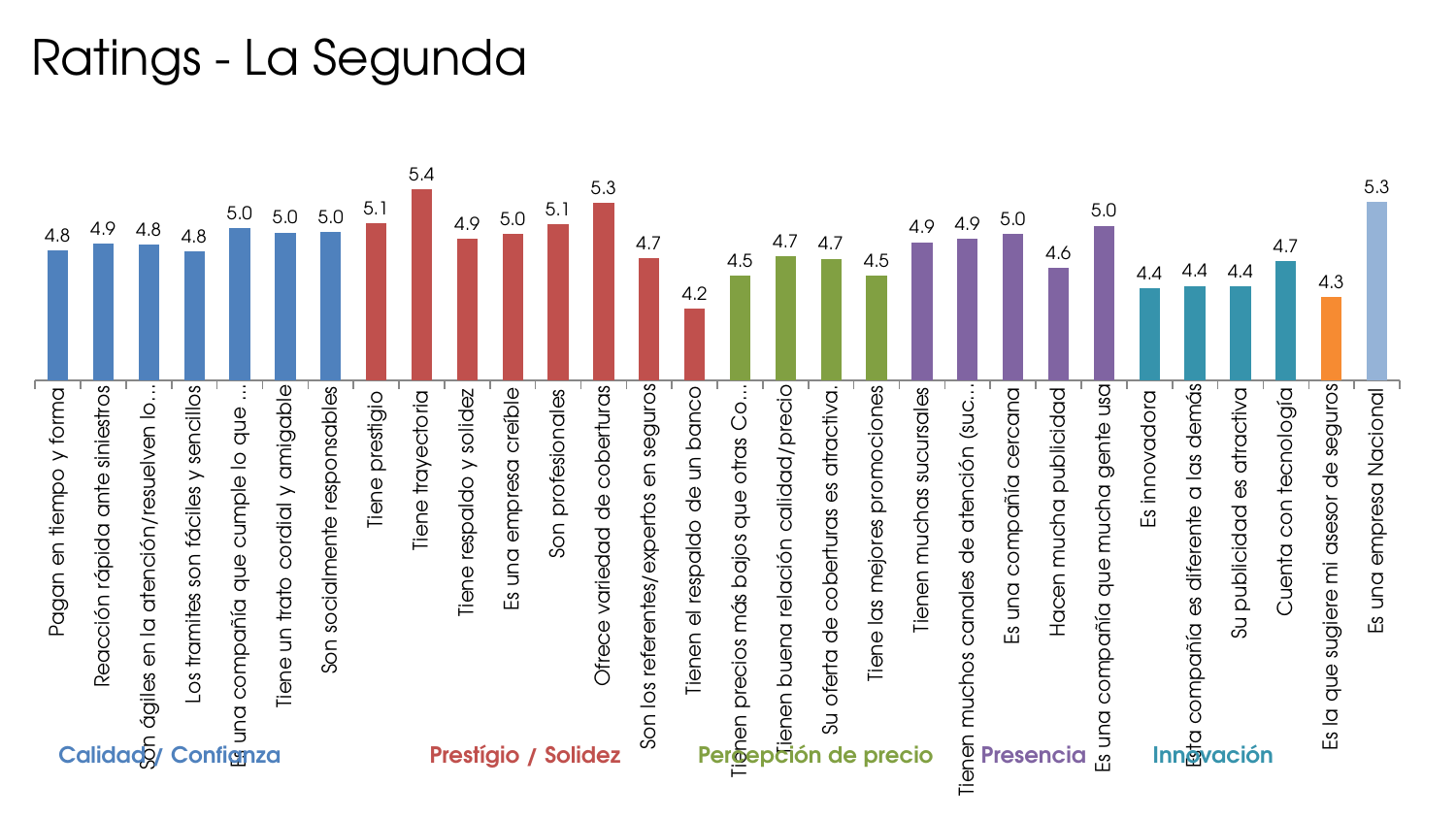

# Ratings - La Segunda

### Chart

| Category | La Segunda |
|---|---|
| Pagan en tiempo y forma | 4.779316996476837 |
| Reacción rápida ante siniestros | 4.851638343974416 |
| Son ágiles en la atención/resuelven los problemas | 4.843081502420342 |
| Los tramites son fáciles y sencillos | 4.766259164354309 |
| Es una compañía que cumple lo que promete/ confiable | 5.017581757226964 |
| Tiene un trato cordial y amigable | 4.969590010605965 |
| Son socialmente responsables | 4.970905229112545 |
| Tiene prestigio | 5.070519755755991 |
| Tiene trayectoria | 5.423087890422965 |
| Tiene respaldo y solidez | 4.9067546756485685 |
| Es una empresa creíble | 4.954837457576812 |
| Son profesionales | 5.059474285365971 |
| Ofrece variedad de coberturas | 5.285156898870956 |
| Son los referentes/expertos en seguros | 4.698567321274243 |
| Tienen el respaldo de un banco | 4.164244630781014 |
| Tienen precios más bajos que otras Compañías que ofrecen Servicios similares | 4.515644135889738 |
| Tienen buena relación calidad/precio | 4.721182563473459 |
| Su oferta de coberturas es atractiva. | 4.6916866794468906 |
| Tiene las mejores promociones | 4.516469876420721 |
| Tienen muchas sucursales | 4.866639256022754 |
| Tienen muchos canales de atención (sucursales, web, teléfono, otros) | 4.90631165865528 |
| Es una compañía cercana | 4.9558613393605615 |
| Hacen mucha publicidad | 4.5939634613371405 |
| Es una compañía que mucha gente usa | 5.040873926831406 |
| Es innovadora | 4.37449053327241 |
| Esta compañía es diferente a las demás | 4.403033452047555 |
| Su publicidad es atractiva | 4.400684224562035 |
| Cuenta con tecnología | 4.6645902668153685 |
| Es la que sugiere mi asesor de seguros | 4.287298094755279 |
| Es una empresa Nacional | 5.296313618900959 |
Calidad / Confianza
Prestígio / Solidez
Percepción de precio
Presencia
Innovación